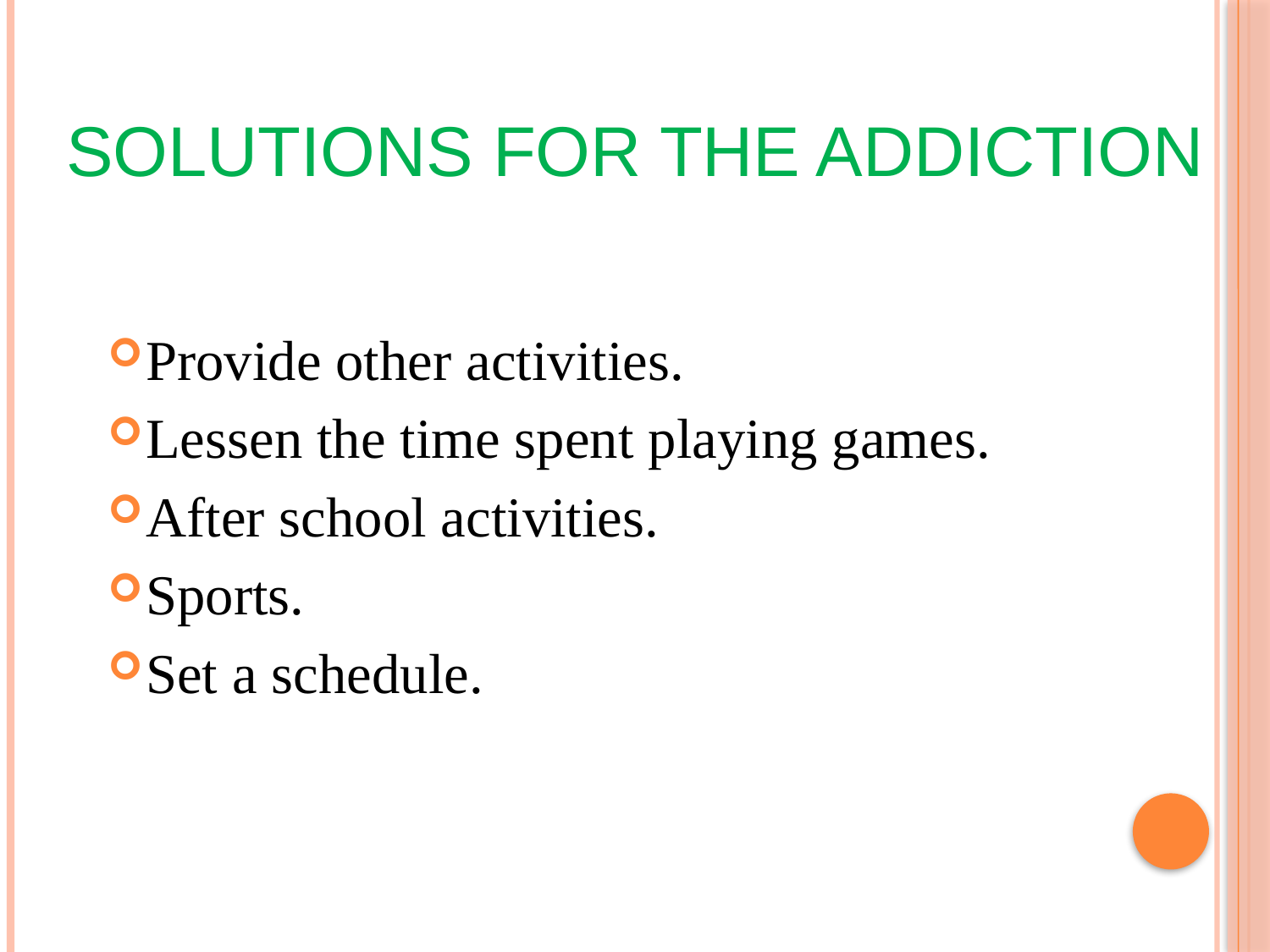

# Solutions For The Addiction
Provide other activities.
Lessen the time spent playing games.
After school activities.
Sports.
Set a schedule.